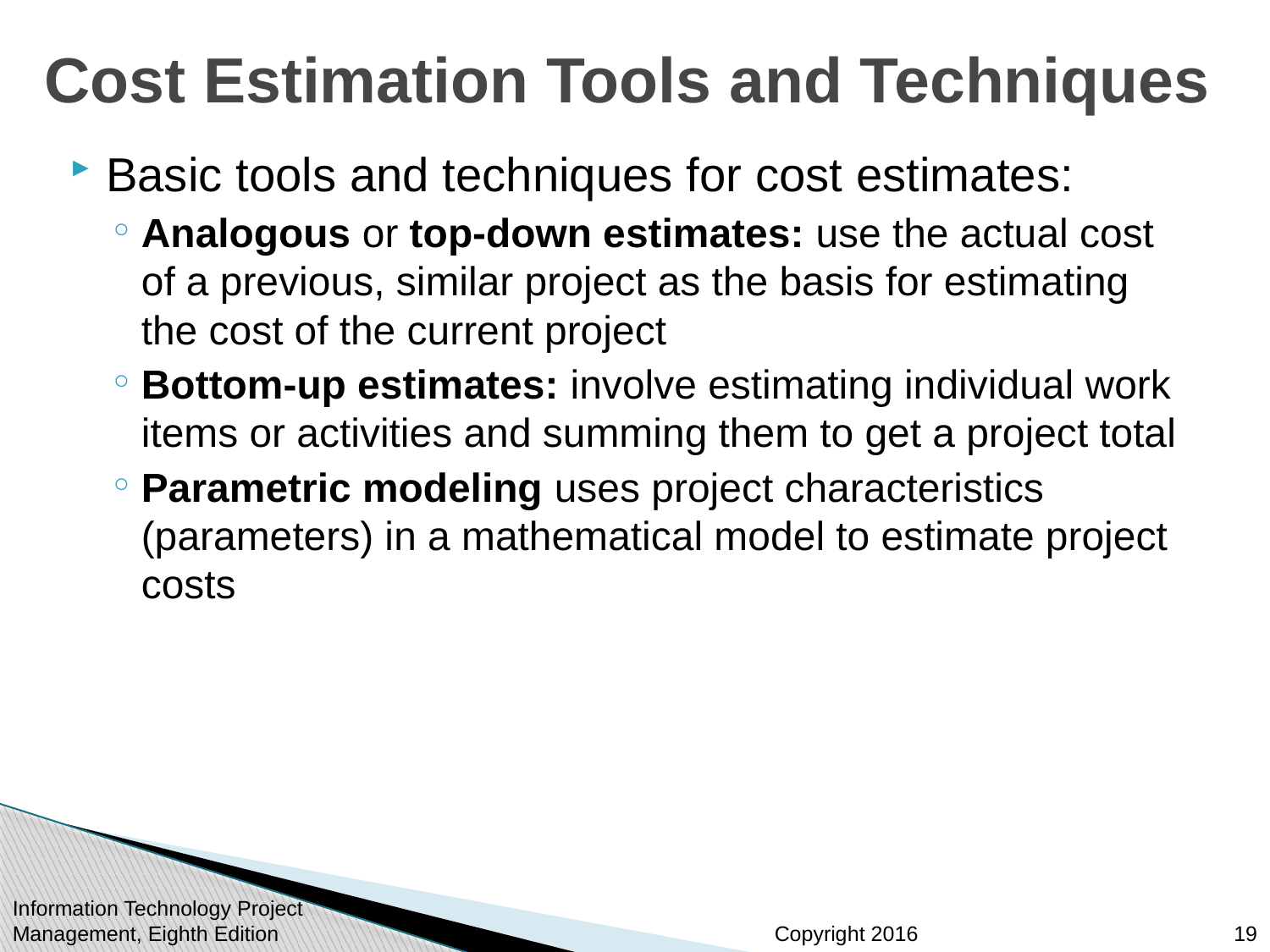

# Cost Estimation Tools and Techniques
Basic tools and techniques for cost estimates:
Analogous or top-down estimates: use the actual cost of a previous, similar project as the basis for estimating the cost of the current project
Bottom-up estimates: involve estimating individual work items or activities and summing them to get a project total
Parametric modeling uses project characteristics (parameters) in a mathematical model to estimate project costs
Information Technology Project Management, Eighth Edition
19